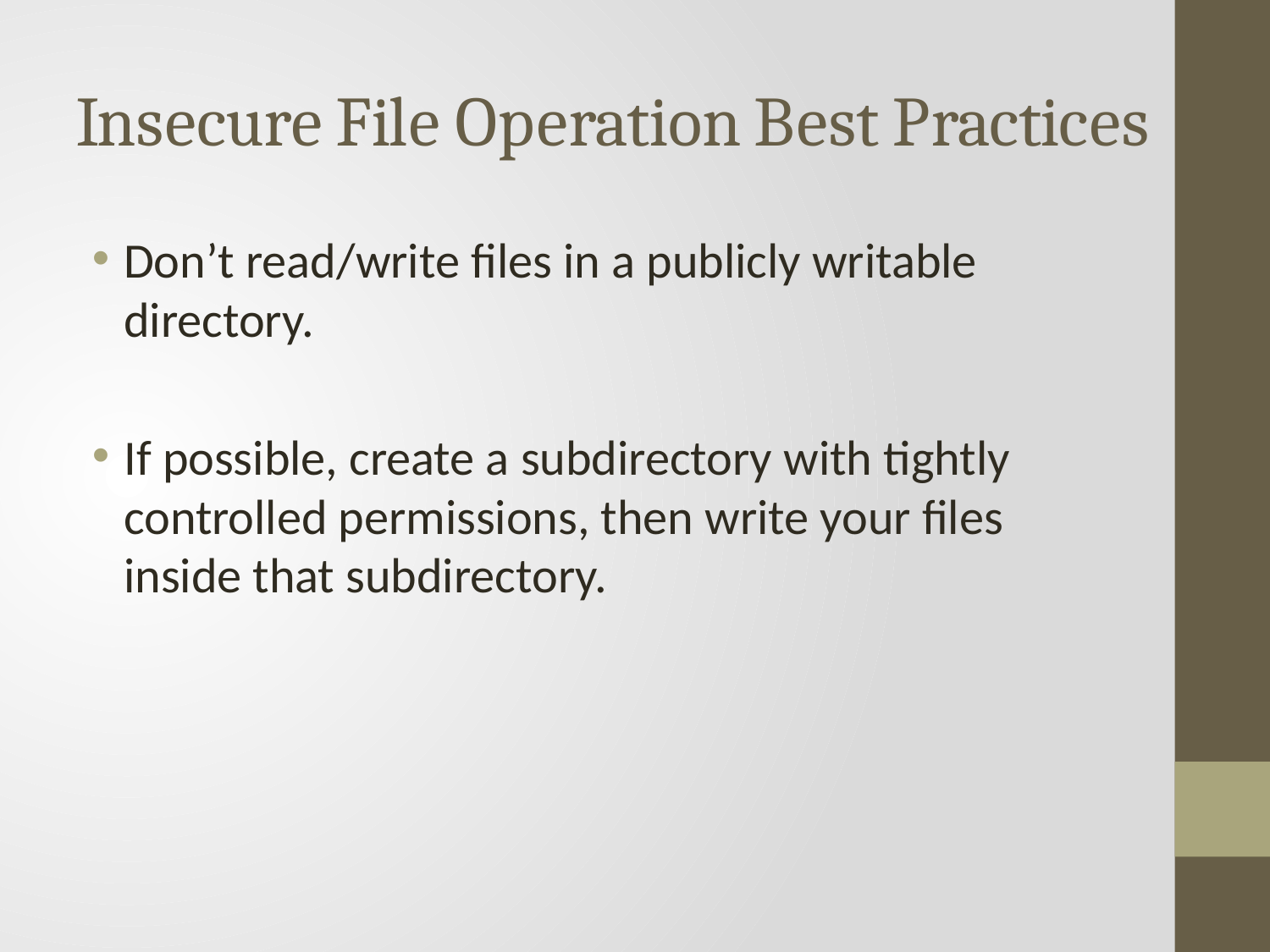

# Insecure File Operation Best Practices
Don’t read/write files in a publicly writable directory.

If possible, create a subdirectory with tightly controlled permissions, then write your files inside that subdirectory.